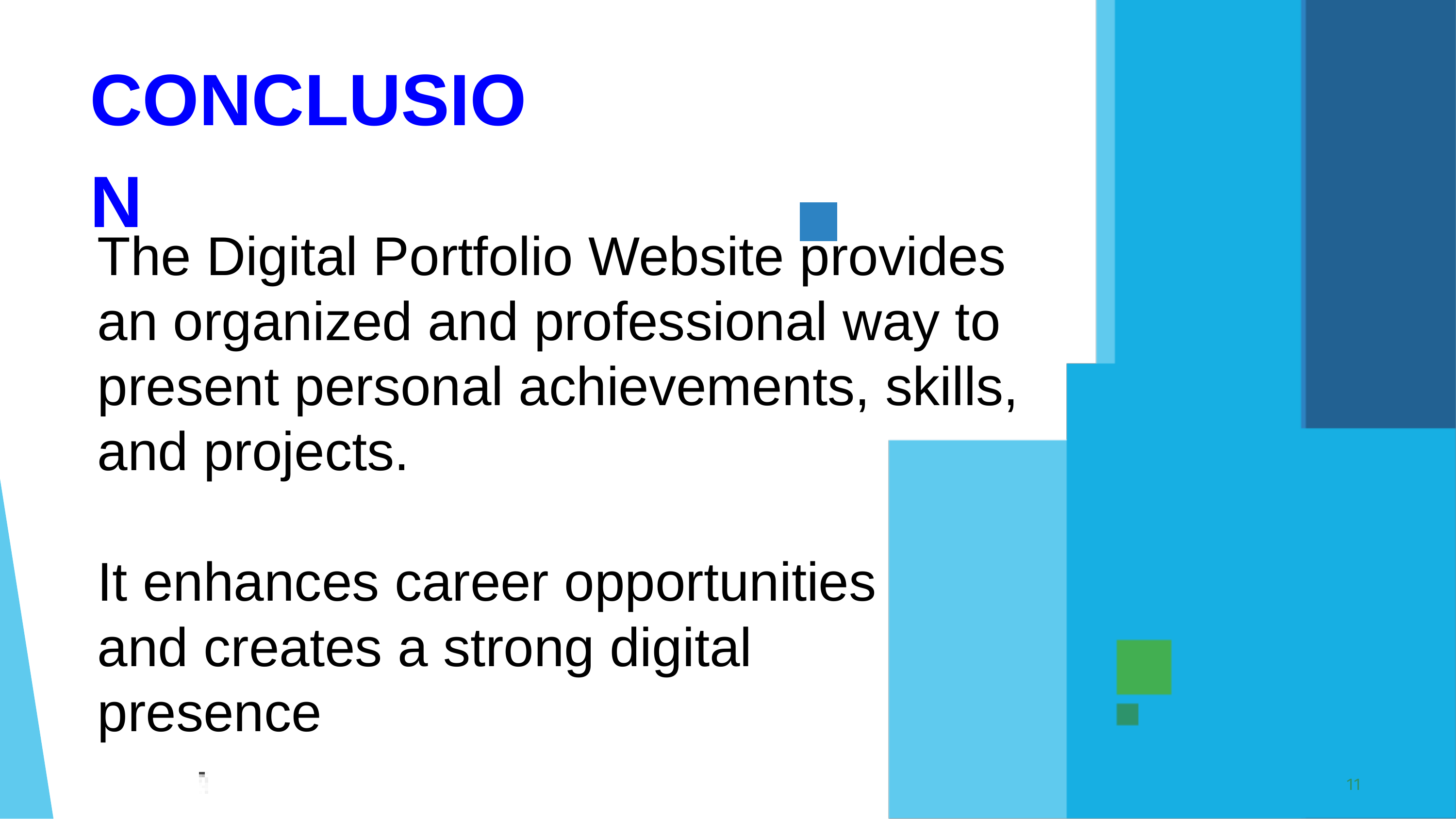

CONCLUSION

The Digital Portfolio Website provides an organized and professional way to present personal achievements, skills, and projects.

It enhances career opportunities and creates a strong digital presence
11